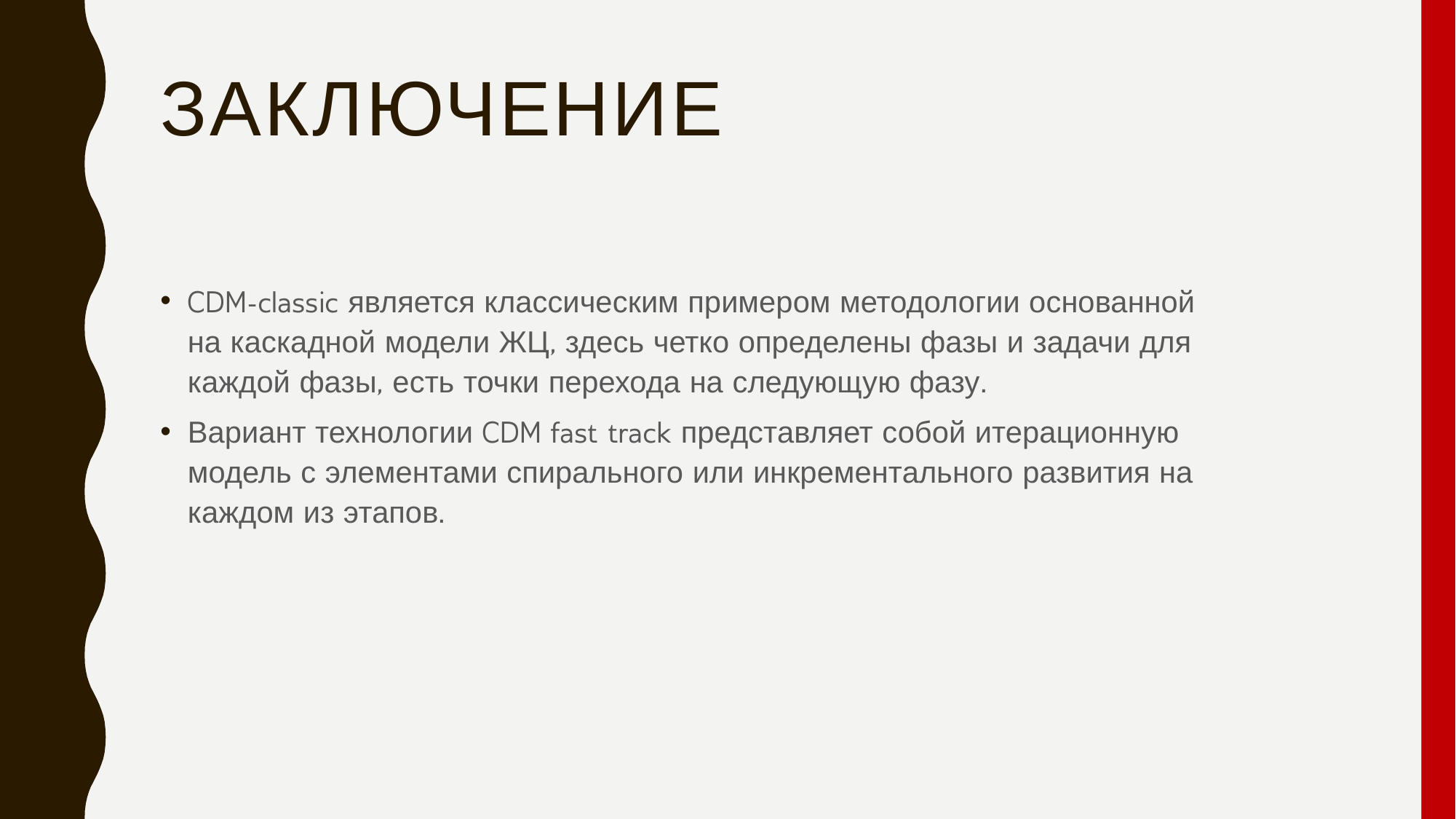

# Заключение
CDM-classic является классическим примером методологии основанной на каскадной модели ЖЦ, здесь четко определены фазы и задачи для каждой фазы, есть точки перехода на следующую фазу.
Вариант технологии CDM fast track представляет собой итерационную модель с элементами спирального или инкрементального развития на каждом из этапов.